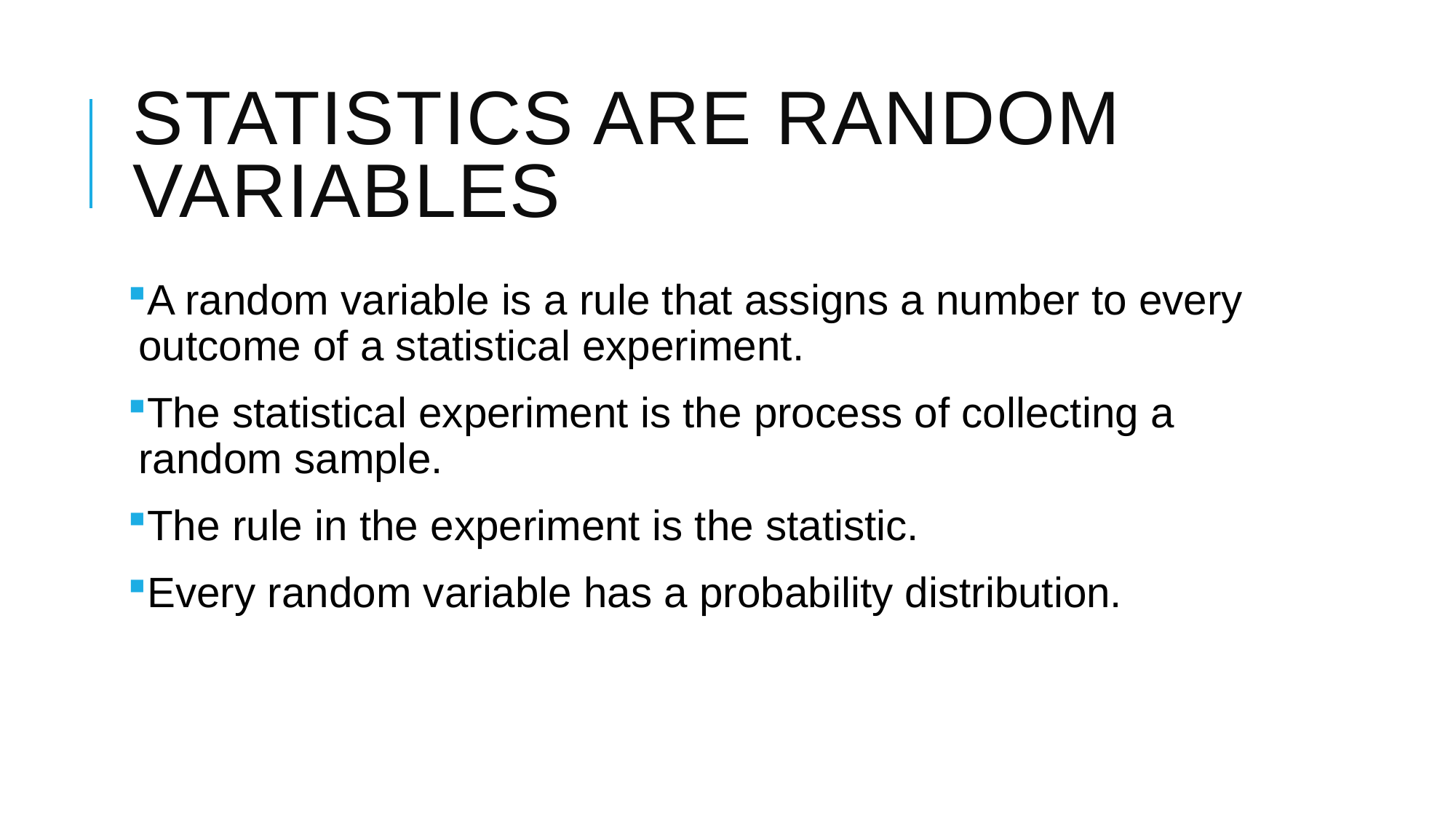

# Statistics are Random Variables
A random variable is a rule that assigns a number to every outcome of a statistical experiment.
The statistical experiment is the process of collecting a random sample.
The rule in the experiment is the statistic.
Every random variable has a probability distribution.